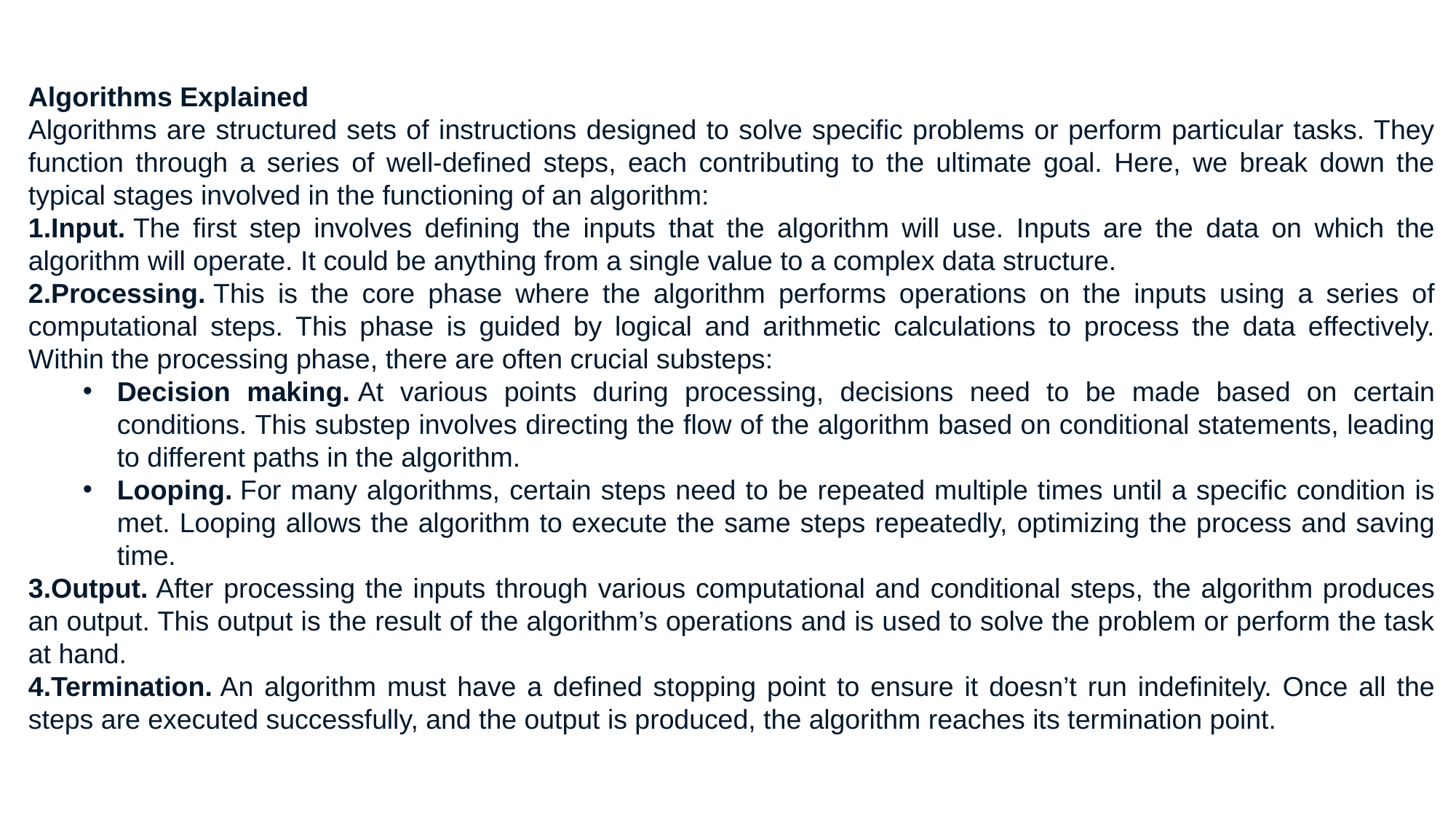

Algorithms Explained
Algorithms are structured sets of instructions designed to solve specific problems or perform particular tasks. They function through a series of well-defined steps, each contributing to the ultimate goal. Here, we break down the typical stages involved in the functioning of an algorithm:
Input. The first step involves defining the inputs that the algorithm will use. Inputs are the data on which the algorithm will operate. It could be anything from a single value to a complex data structure.
Processing. This is the core phase where the algorithm performs operations on the inputs using a series of computational steps. This phase is guided by logical and arithmetic calculations to process the data effectively. Within the processing phase, there are often crucial substeps:
Decision making. At various points during processing, decisions need to be made based on certain conditions. This substep involves directing the flow of the algorithm based on conditional statements, leading to different paths in the algorithm.
Looping. For many algorithms, certain steps need to be repeated multiple times until a specific condition is met. Looping allows the algorithm to execute the same steps repeatedly, optimizing the process and saving time.
Output. After processing the inputs through various computational and conditional steps, the algorithm produces an output. This output is the result of the algorithm’s operations and is used to solve the problem or perform the task at hand.
Termination. An algorithm must have a defined stopping point to ensure it doesn’t run indefinitely. Once all the steps are executed successfully, and the output is produced, the algorithm reaches its termination point.